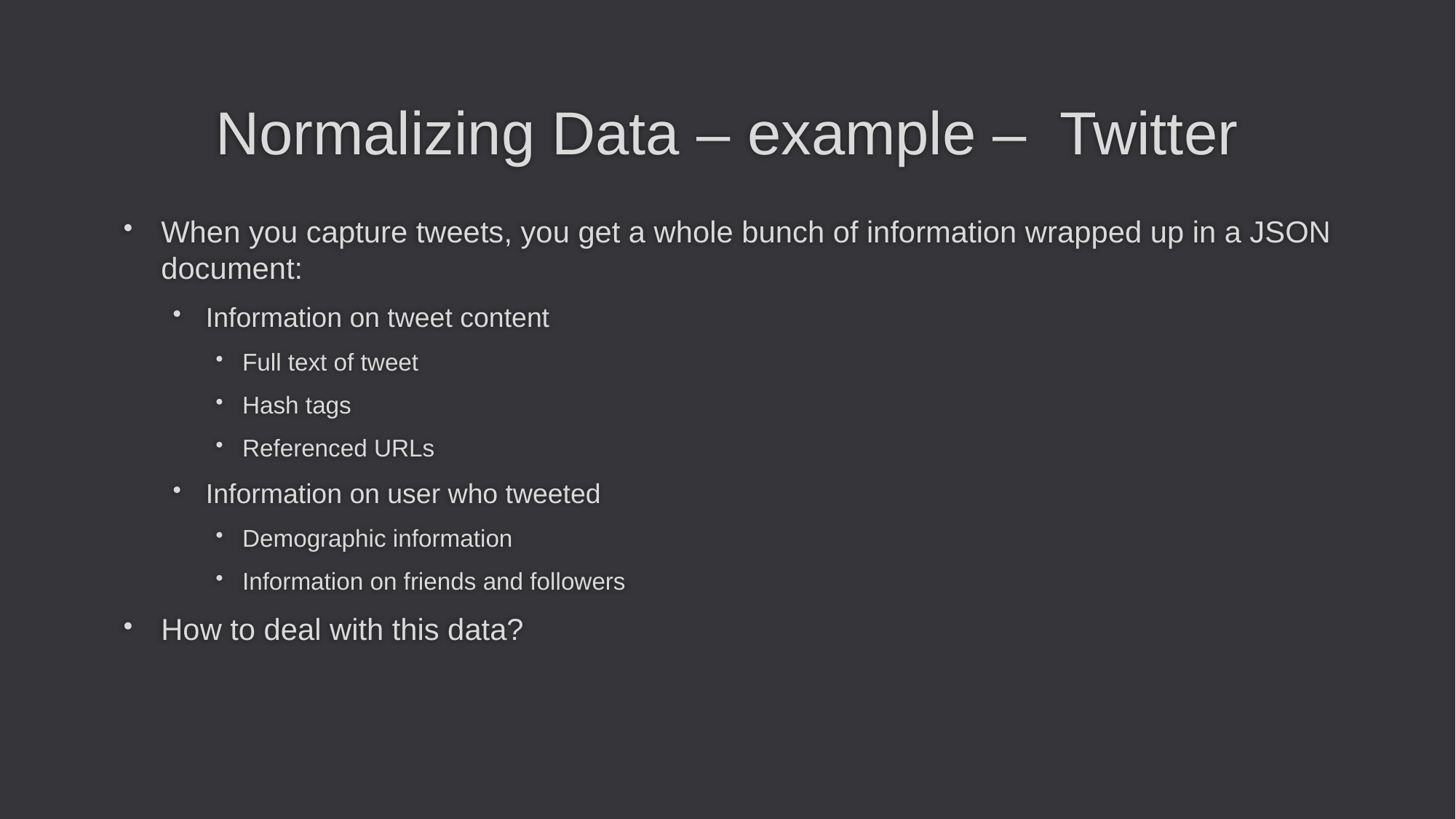

# Normalizing Data – example –  Twitter
When you capture tweets, you get a whole bunch of information wrapped up in a JSON document:
Information on tweet content
Full text of tweet
Hash tags
Referenced URLs
Information on user who tweeted
Demographic information
Information on friends and followers
How to deal with this data?